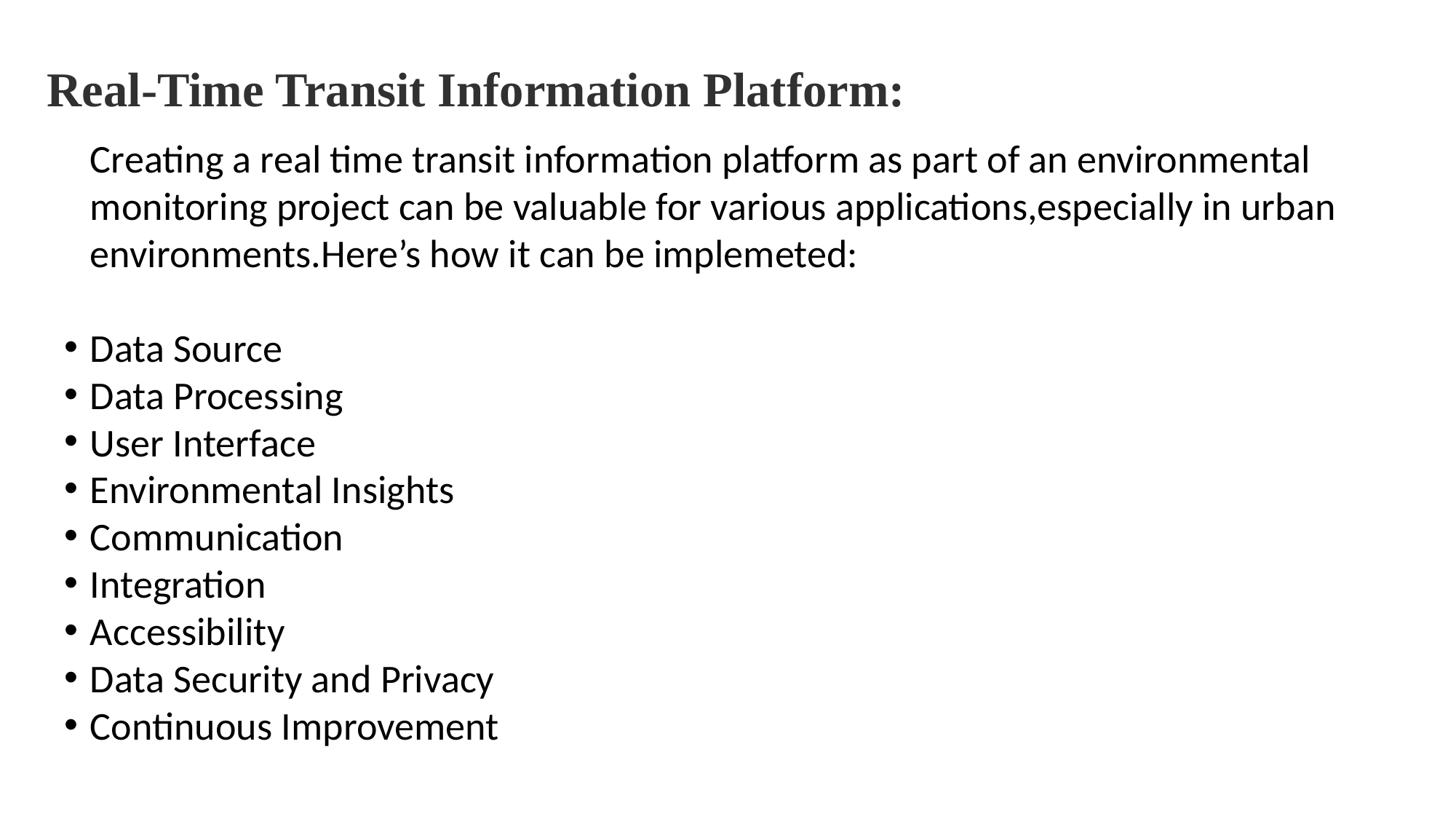

# Real-Time Transit Information Platform:
Creating a real time transit information platform as part of an environmental monitoring project can be valuable for various applications,especially in urban environments.Here’s how it can be implemeted:

Data Source
Data Processing
User Interface
Environmental Insights
Communication
Integration
Accessibility
Data Security and Privacy
Continuous Improvement